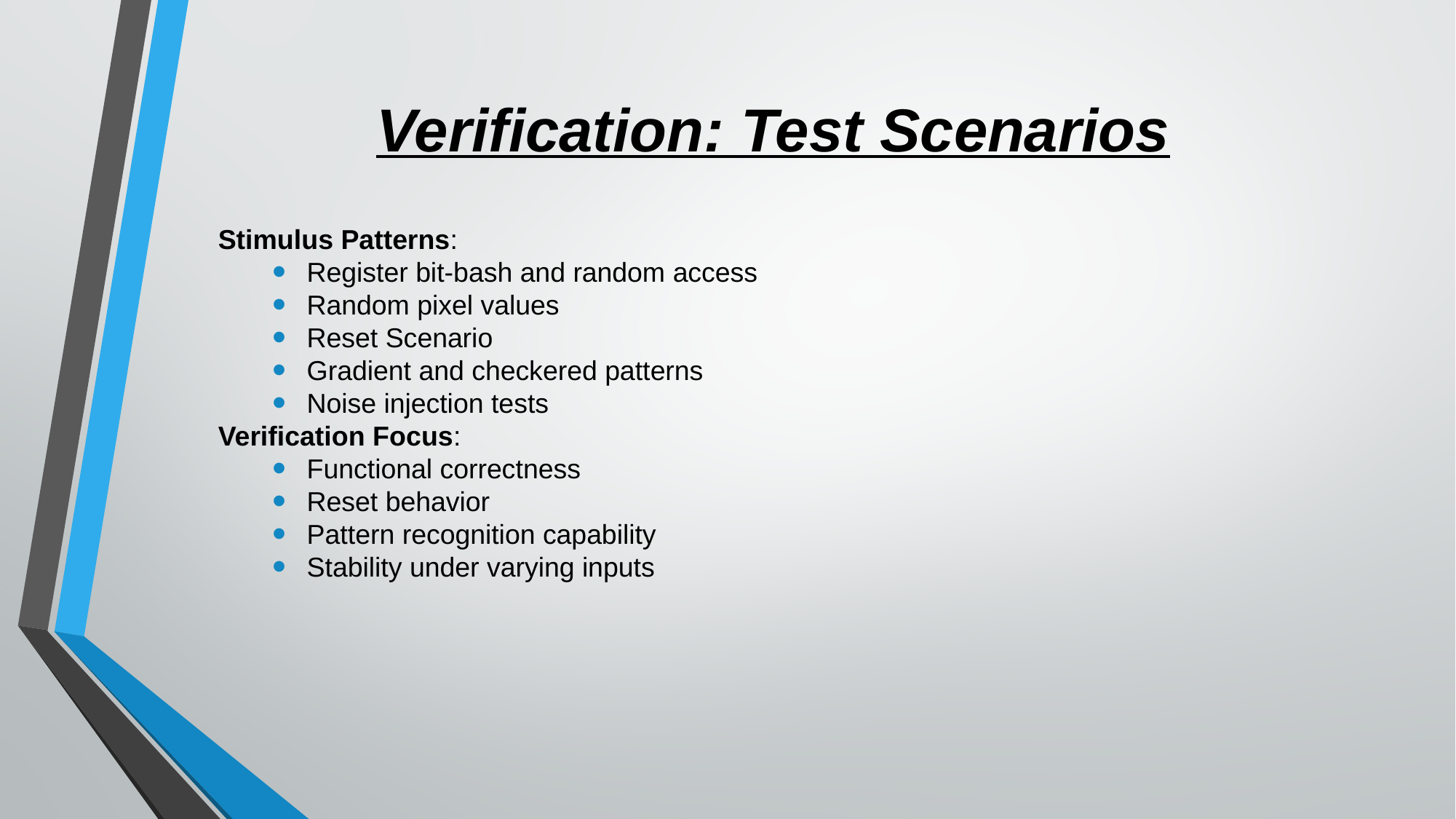

# Verification: Test Scenarios
Stimulus Patterns:
Register bit-bash and random access
Random pixel values
Reset Scenario
Gradient and checkered patterns
Noise injection tests
Verification Focus:
Functional correctness
Reset behavior
Pattern recognition capability
Stability under varying inputs